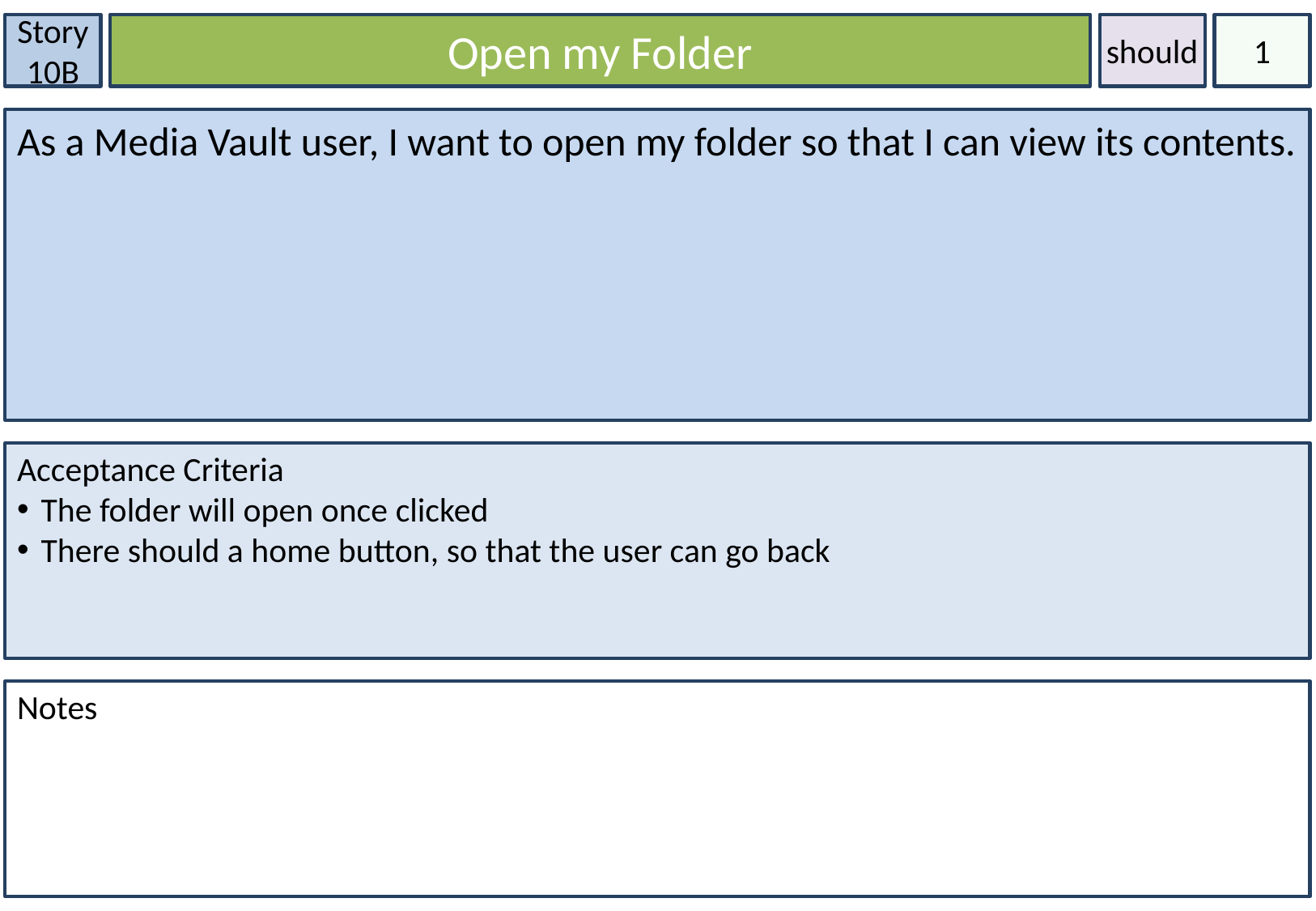

Story 10B
Open my Folder
should
1
As a Media Vault user, I want to open my folder so that I can view its contents.

Acceptance Criteria
The folder will open once clicked
There should a home button, so that the user can go back

Notes